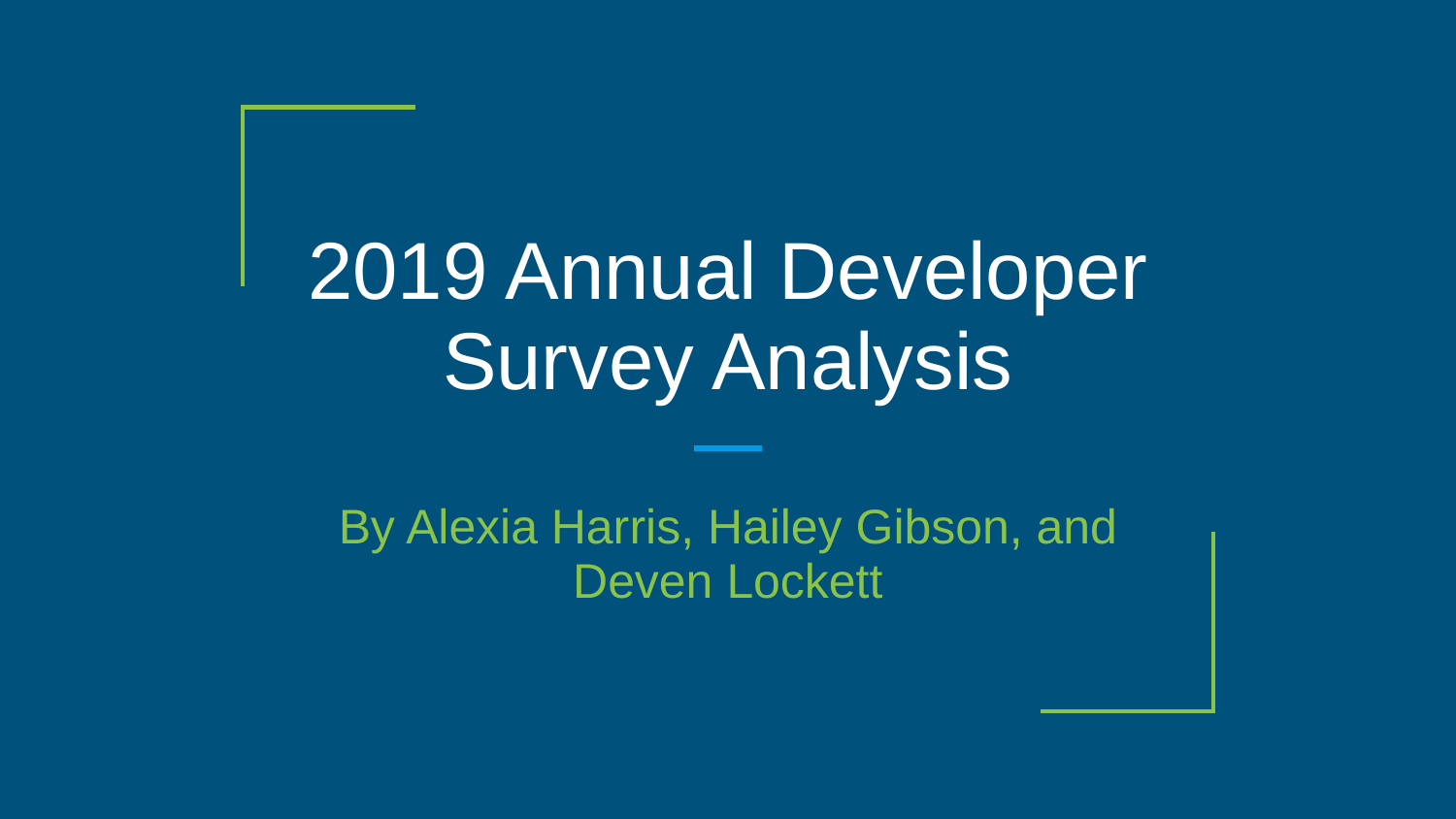

# 2019 Annual Developer Survey Analysis
By Alexia Harris, Hailey Gibson, and Deven Lockett